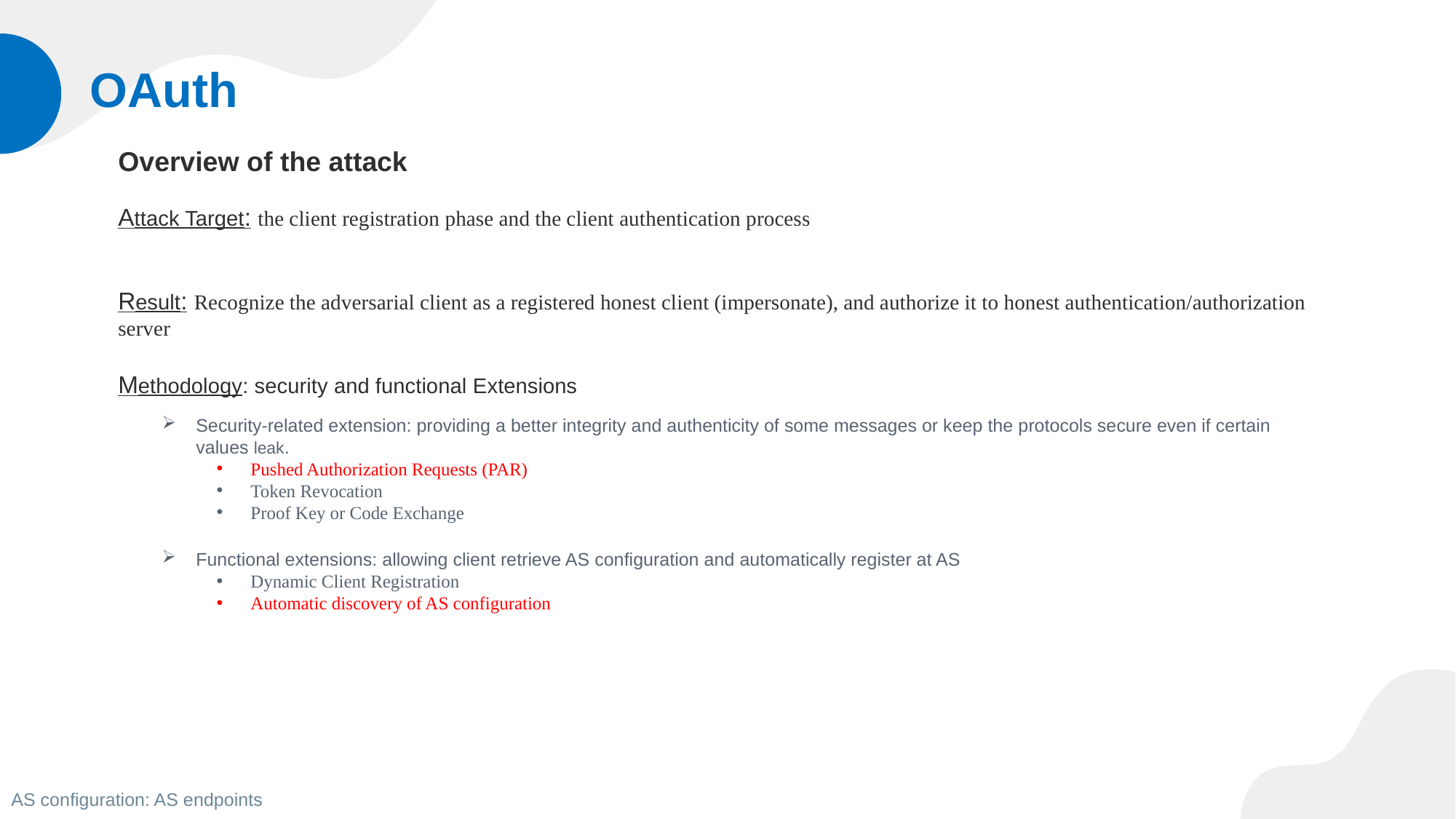

# OAuth
Overview of the attack
Attack Target: the client registration phase and the client authentication process
Result: Recognize the adversarial client as a registered honest client (impersonate), and authorize it to honest authentication/authorization server
Methodology: security and functional Extensions
Security-related extension: providing a better integrity and authenticity of some messages or keep the protocols secure even if certain values leak.
Pushed Authorization Requests (PAR)
Token Revocation
Proof Key or Code Exchange

Functional extensions: allowing client retrieve AS configuration and automatically register at AS
Dynamic Client Registration
Automatic discovery of AS configuration
AS configuration: AS endpoints